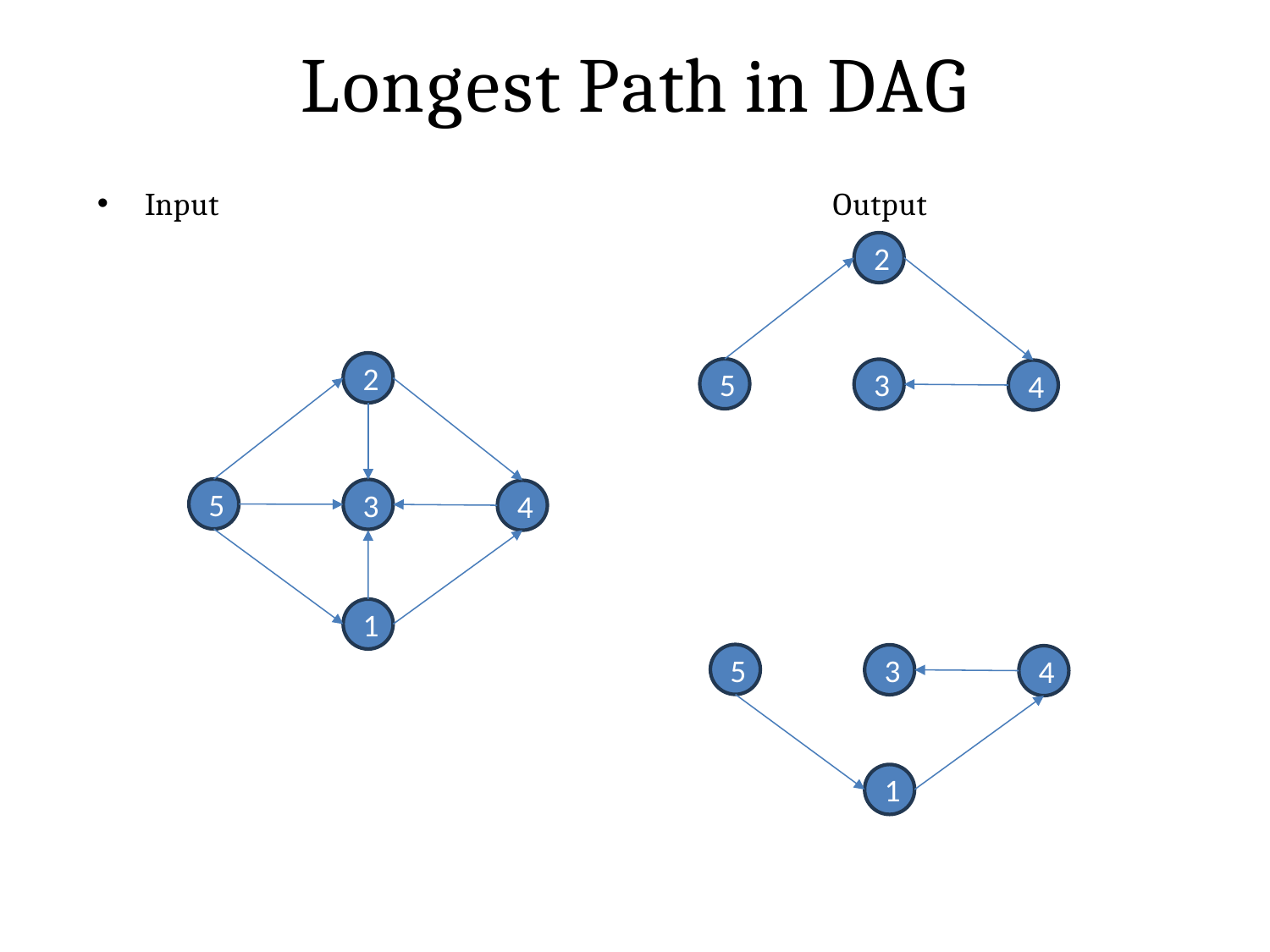

# Longest Path in DAG

Input                                                                                        Output
2
2
5
3
4
5
3
4
1
5
3
4
1